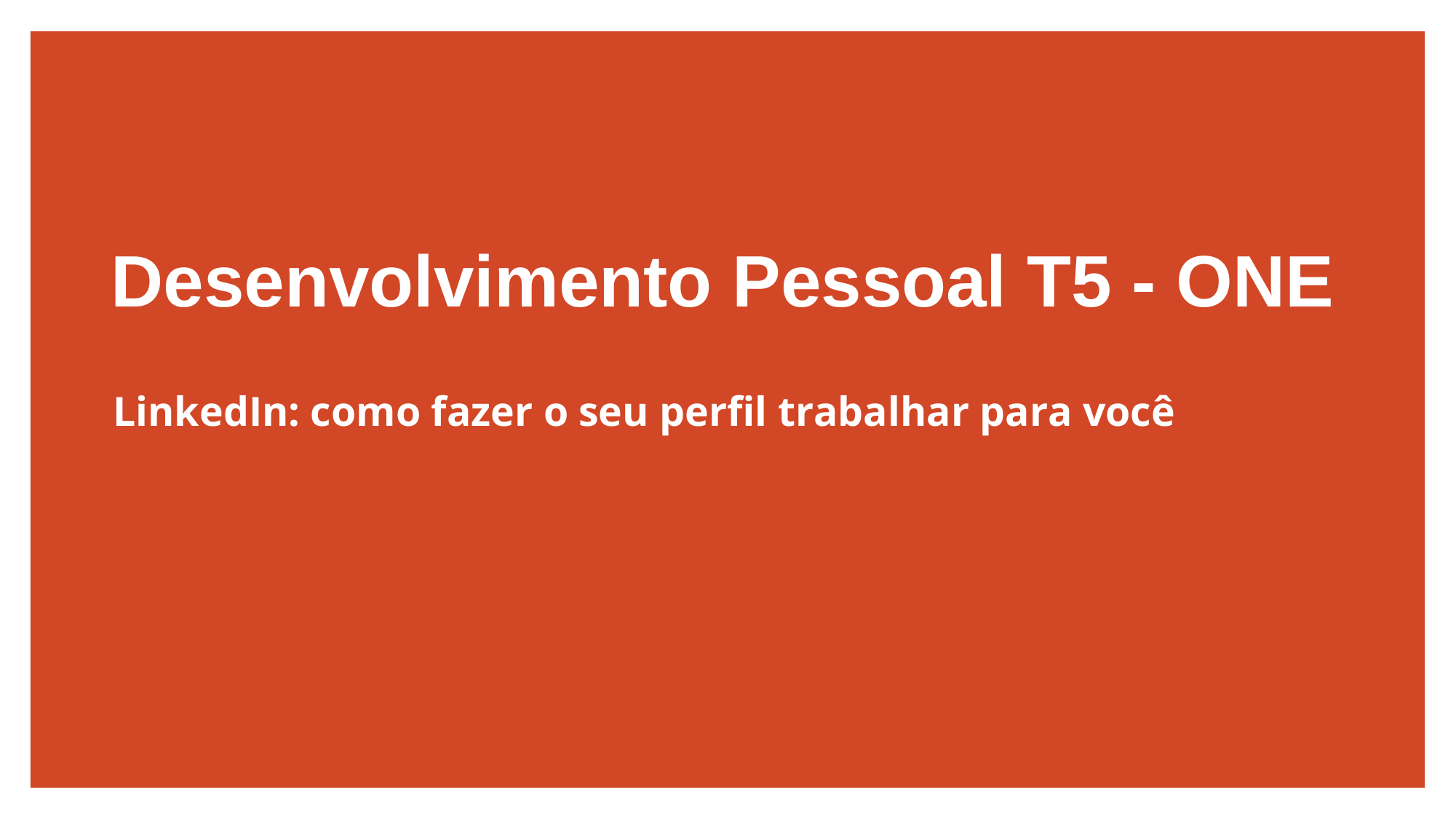

# Desenvolvimento Pessoal T5 - ONE
LinkedIn: como fazer o seu perfil trabalhar para você